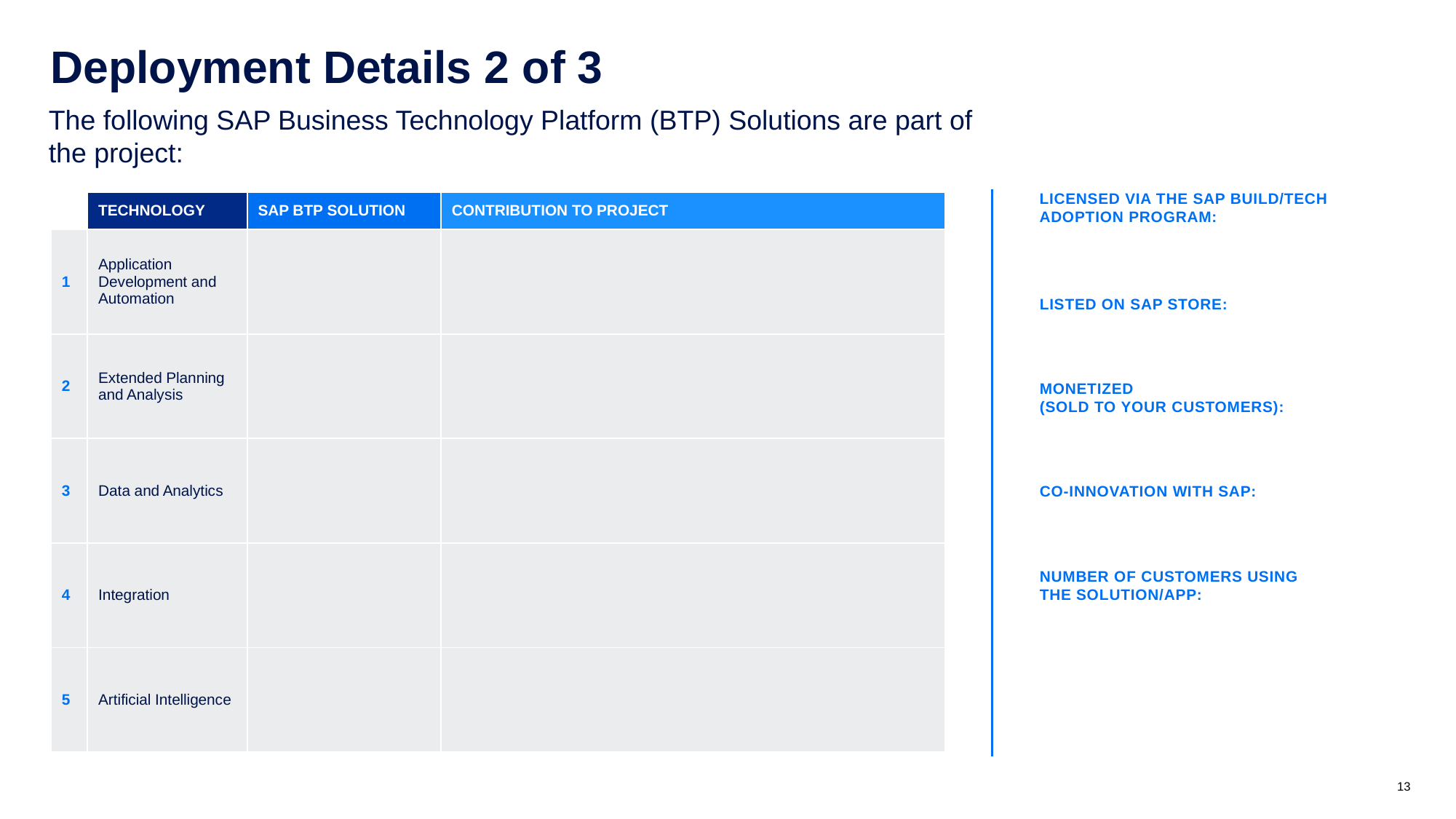

|  | TECHNOLOGY | SAP BTP SOLUTION | CONTRIBUTION TO PROJECT |
| --- | --- | --- | --- |
| 1 | Application Development and Automation |  |  |
| 2 | Extended Planning and Analysis |  |  |
| 3 | Data and Analytics |  |  |
| 4 | Integration |  |  |
| 5 | Artificial Intelligence |  |  |

13